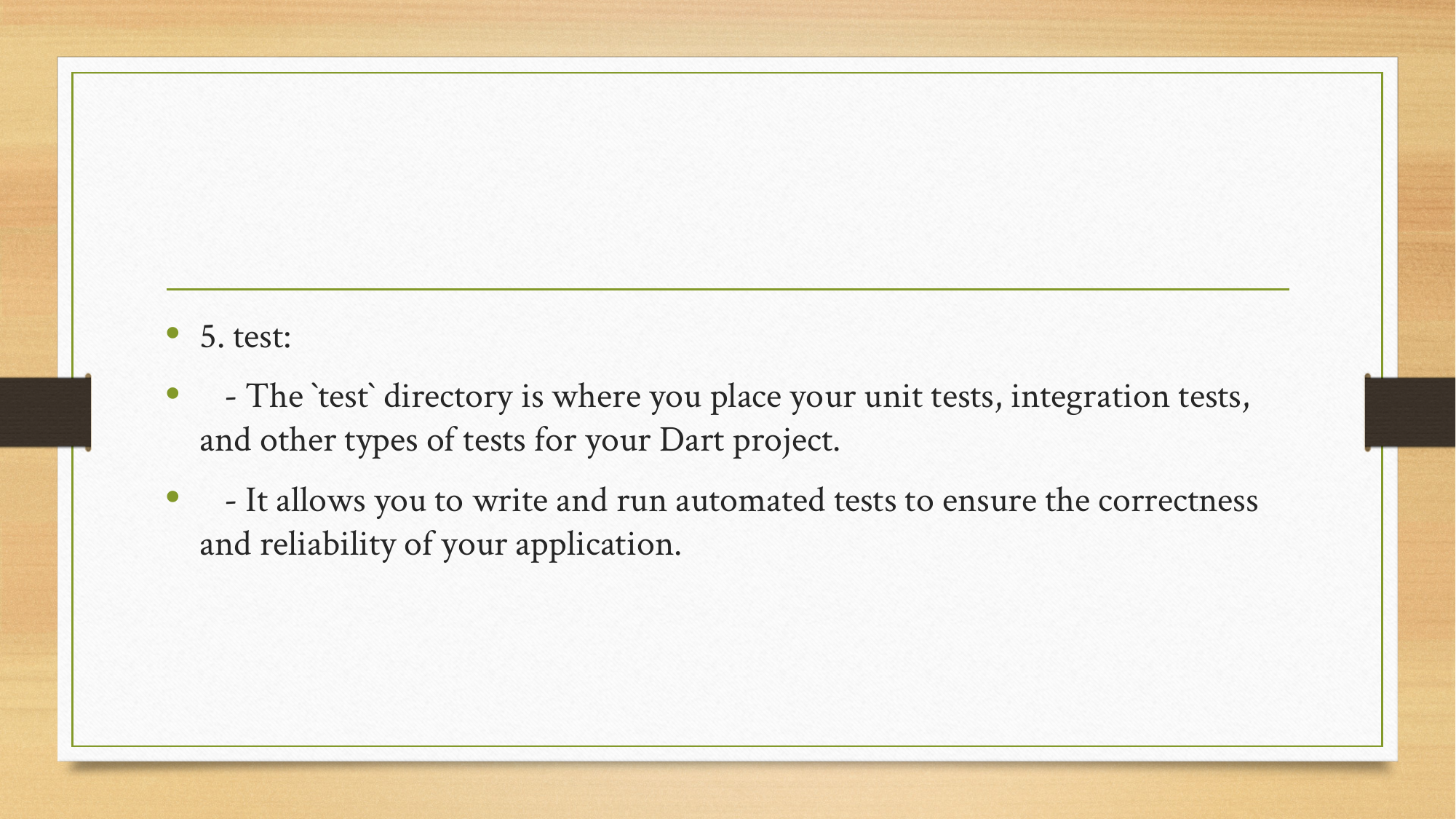

#
5. test:
   - The `test` directory is where you place your unit tests, integration tests, and other types of tests for your Dart project.
   - It allows you to write and run automated tests to ensure the correctness and reliability of your application.